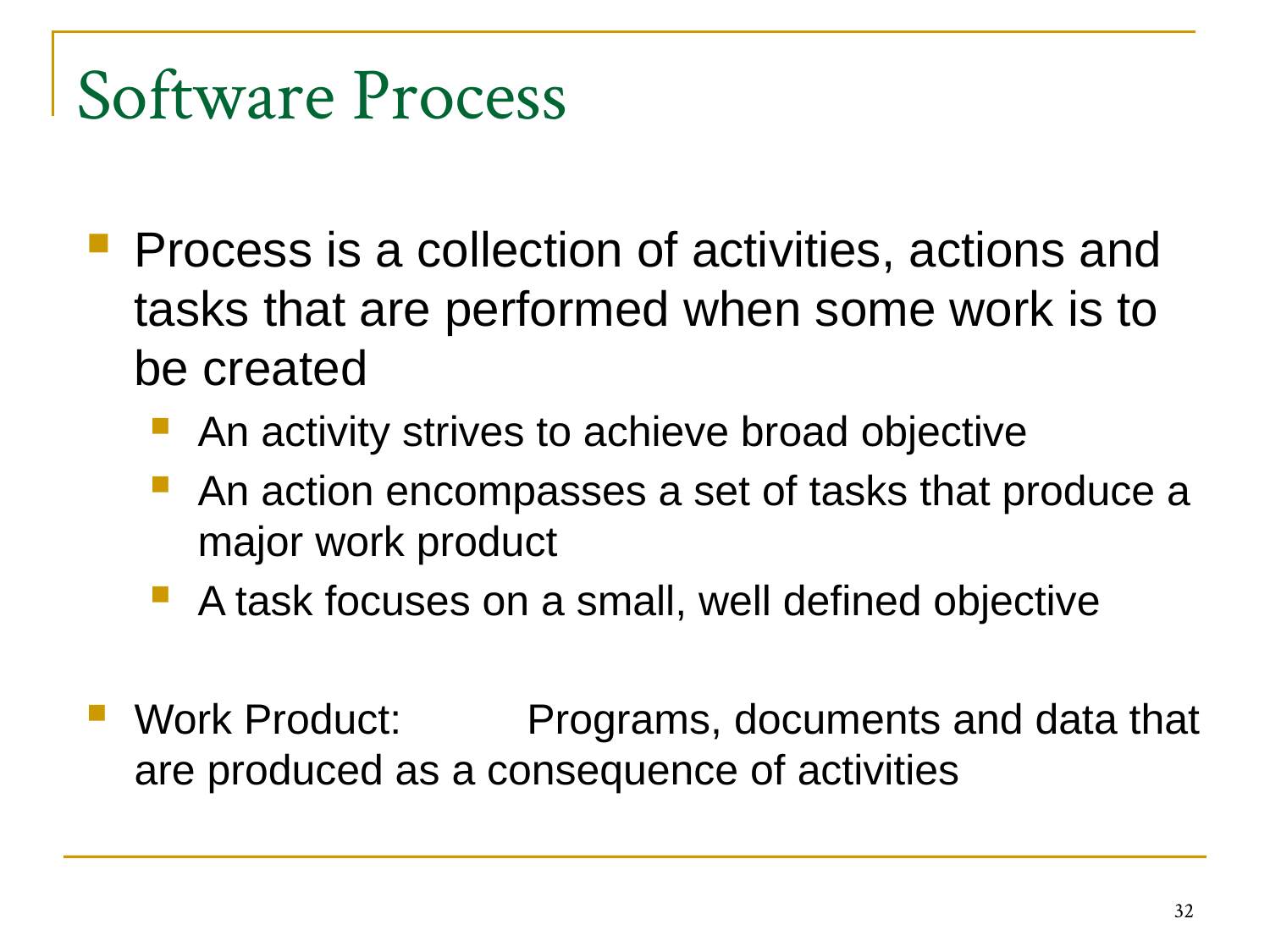

# Software Process
Process is a collection of activities, actions and tasks that are performed when some work is to be created
An activity strives to achieve broad objective
An action encompasses a set of tasks that produce a major work product
A task focuses on a small, well defined objective

Work Product:  	 Programs, documents and data that are produced as a consequence of activities

32